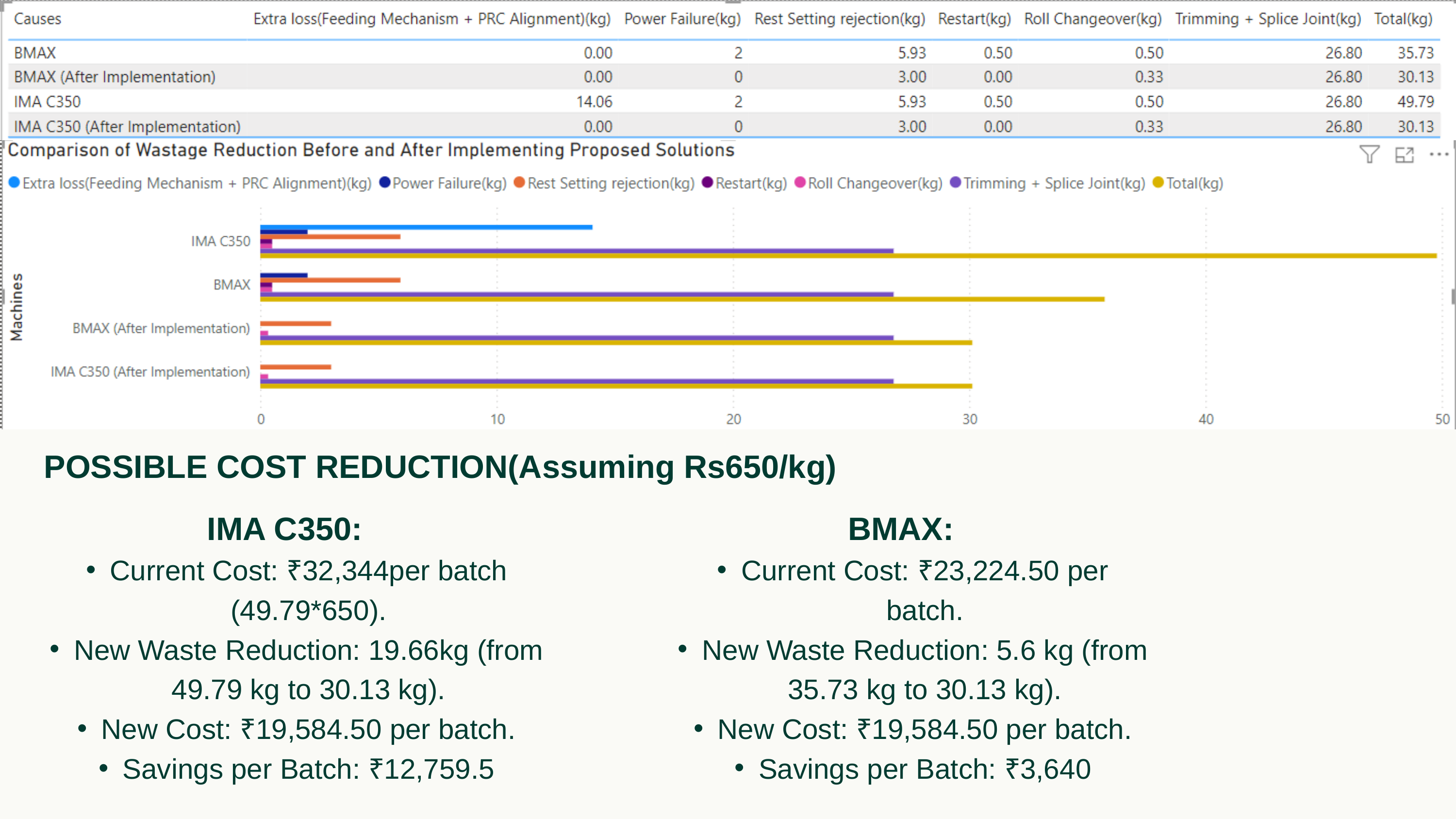

POSSIBLE COST REDUCTION(Assuming Rs650/kg)
IMA C350:
Current Cost: ₹32,344per batch (49.79*650).
New Waste Reduction: 19.66kg (from 49.79 kg to 30.13 kg).
New Cost: ₹19,584.50 per batch.
Savings per Batch: ₹12,759.5

BMAX:
Current Cost: ₹23,224.50 per batch.
New Waste Reduction: 5.6 kg (from 35.73 kg to 30.13 kg).
New Cost: ₹19,584.50 per batch.
Savings per Batch: ₹3,640